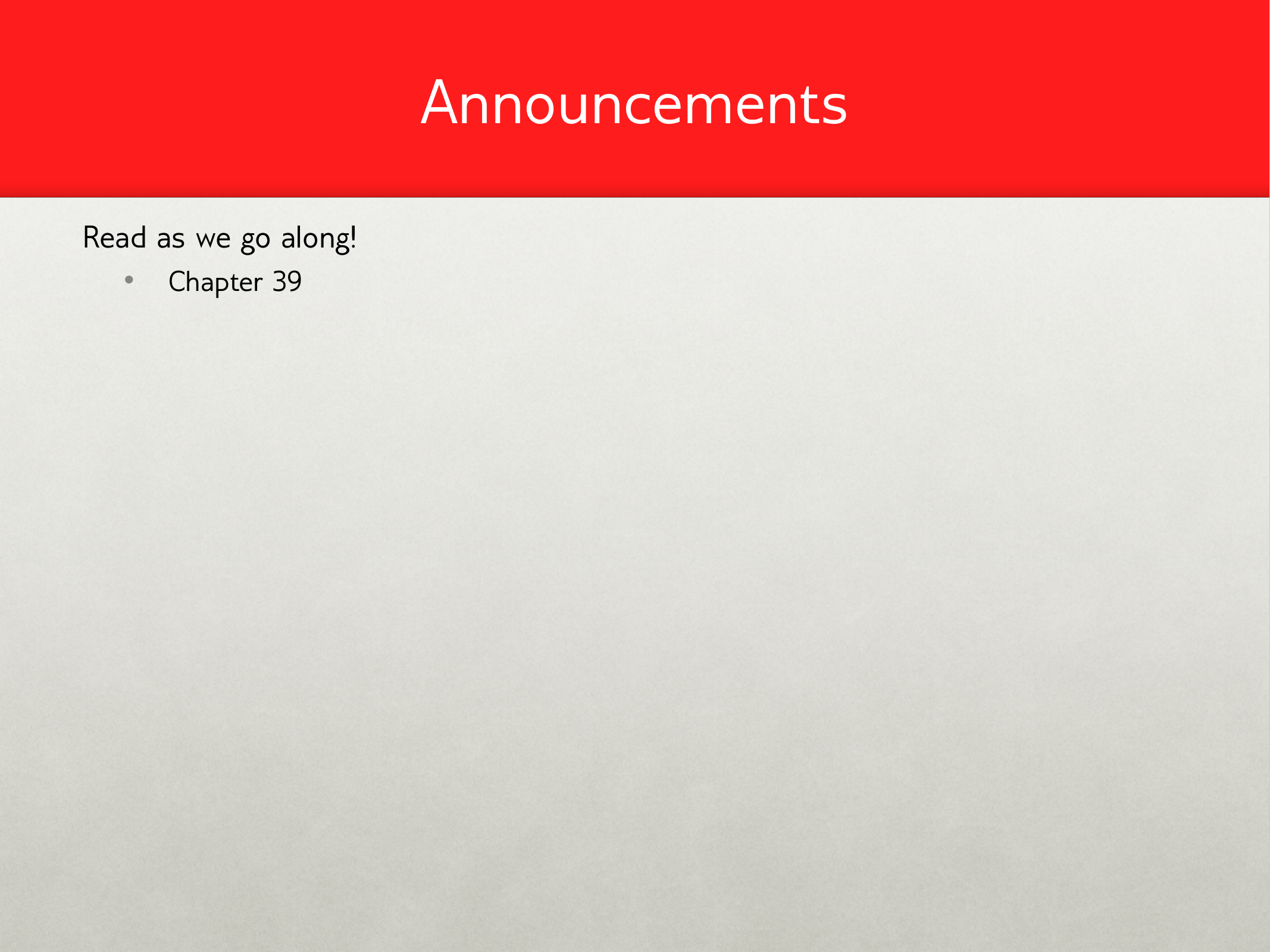

# Announcements
Read as we go along!
Chapter 39